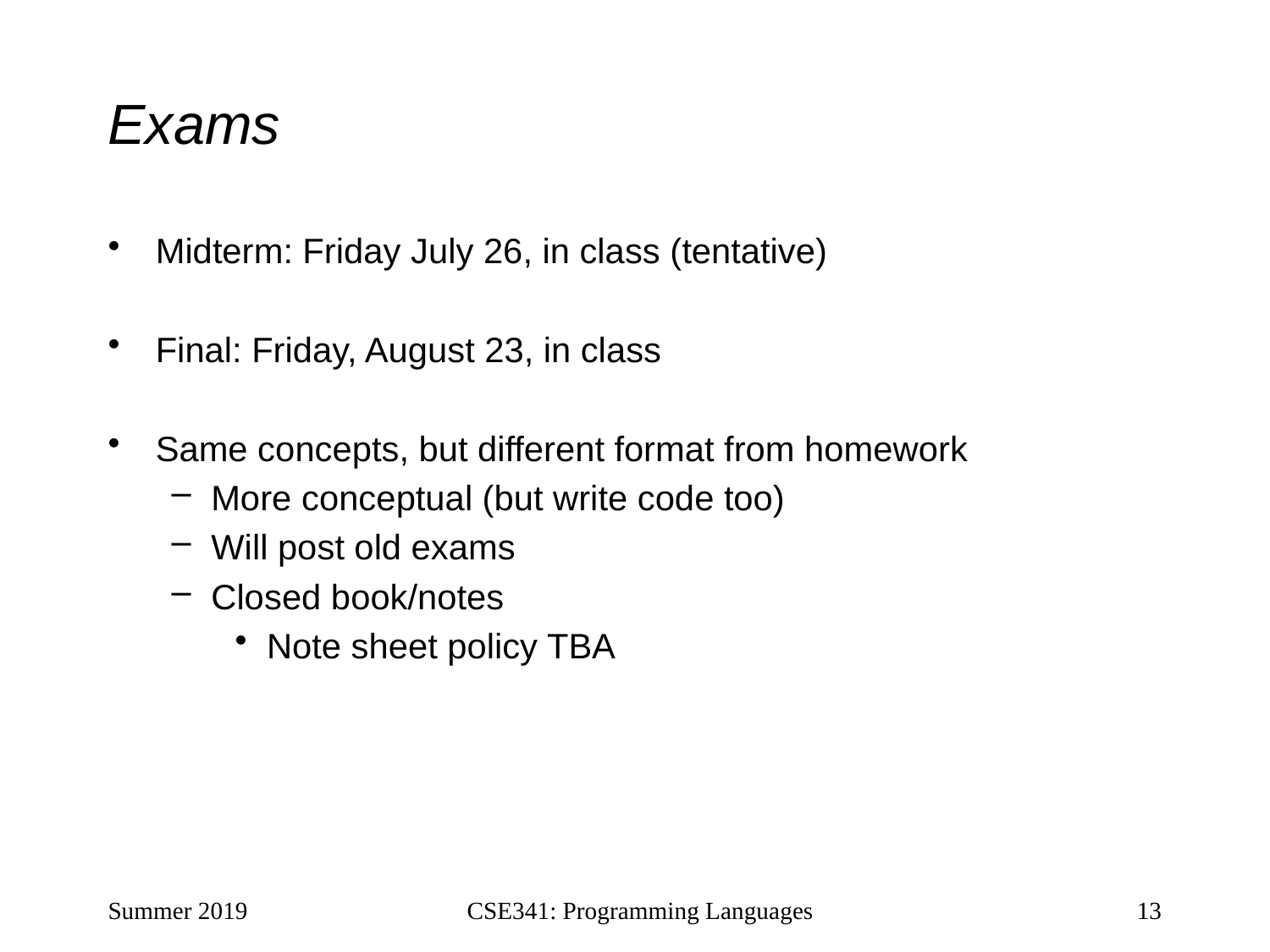

# Exams
Midterm: Friday July 26, in class (tentative)

Final: Friday, August 23, in class

Same concepts, but different format from homework
More conceptual (but write code too)
Will post old exams
Closed book/notes
Note sheet policy TBA
Summer 2019
CSE341: Programming Languages
13